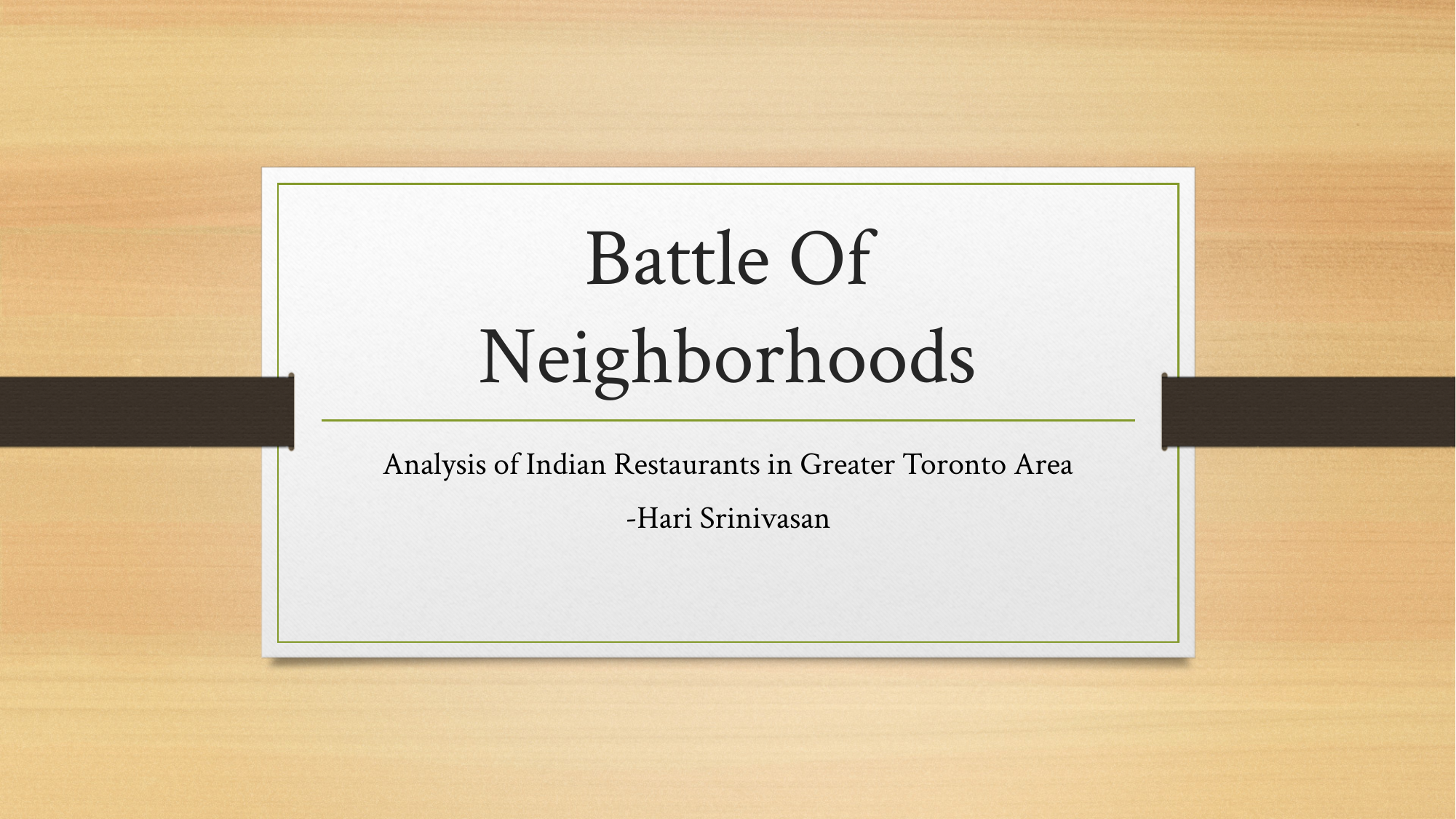

# Battle Of Neighborhoods
Analysis of Indian Restaurants in Greater Toronto Area
-Hari Srinivasan